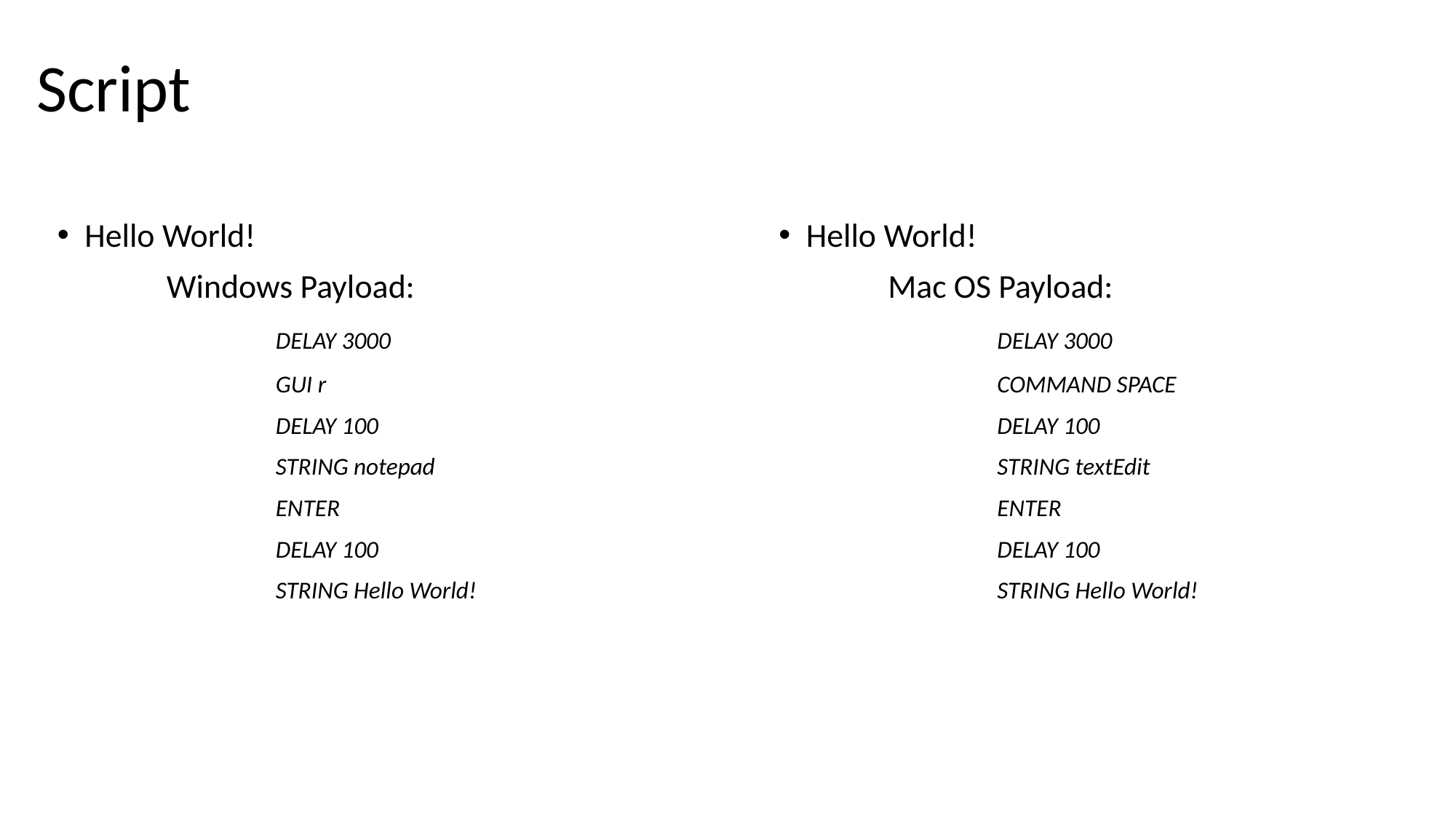

# Script
Hello World!
	Windows Payload:
		DELAY 3000
		GUI r
		DELAY 100
		STRING notepad
		ENTER
		DELAY 100
		STRING Hello World!

Hello World!
	Mac OS Payload:
		DELAY 3000
		COMMAND SPACE
		DELAY 100
		STRING textEdit
		ENTER
		DELAY 100
		STRING Hello World!